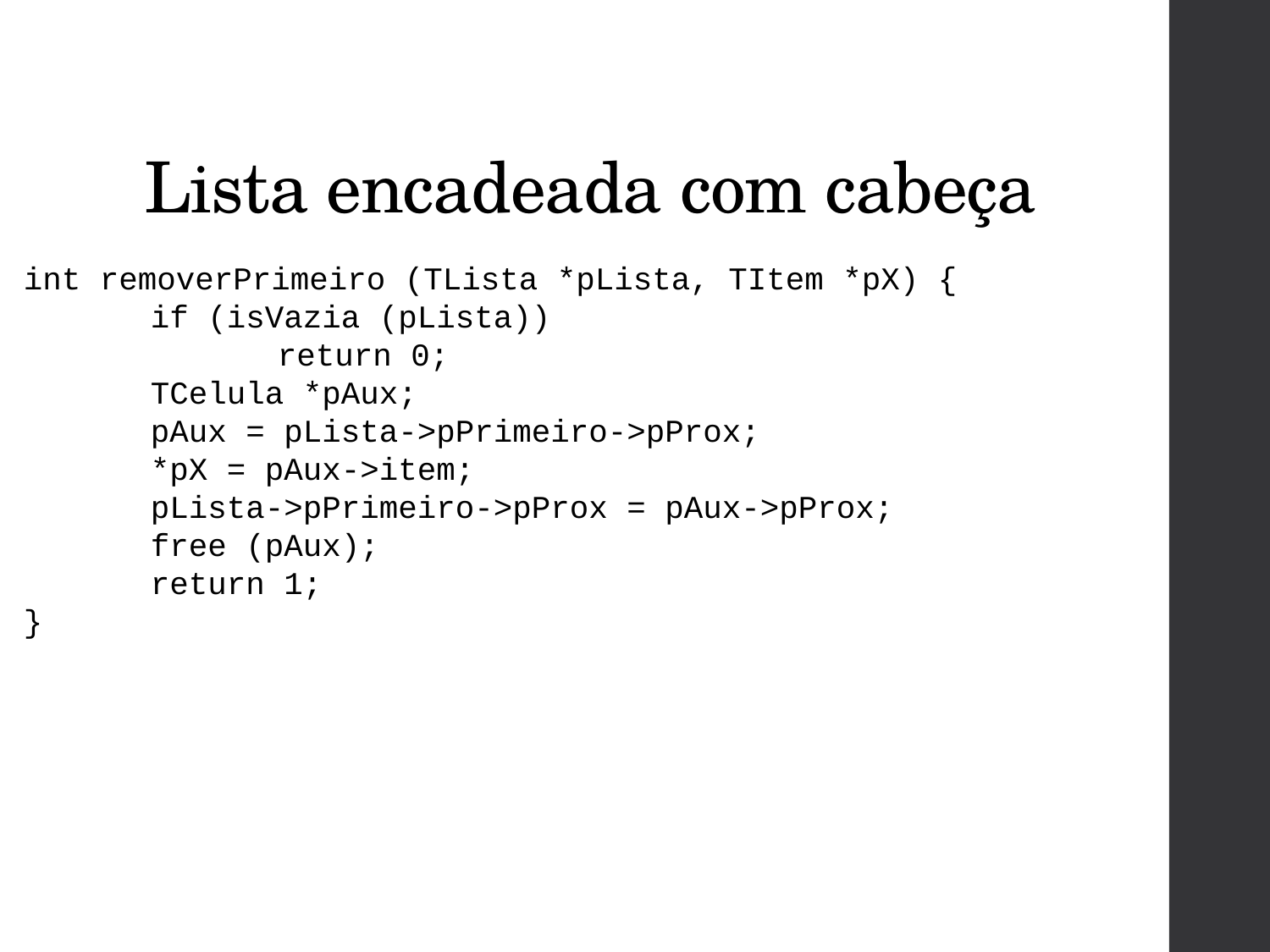

# Lista encadeada com cabeça
int removerPrimeiro (TLista *pLista, TItem *pX) {
	if (isVazia (pLista))
		return 0;
	TCelula *pAux;
	pAux = pLista->pPrimeiro->pProx;
	*pX = pAux->item;
	pLista->pPrimeiro->pProx = pAux->pProx;
	free (pAux);
	return 1;
}